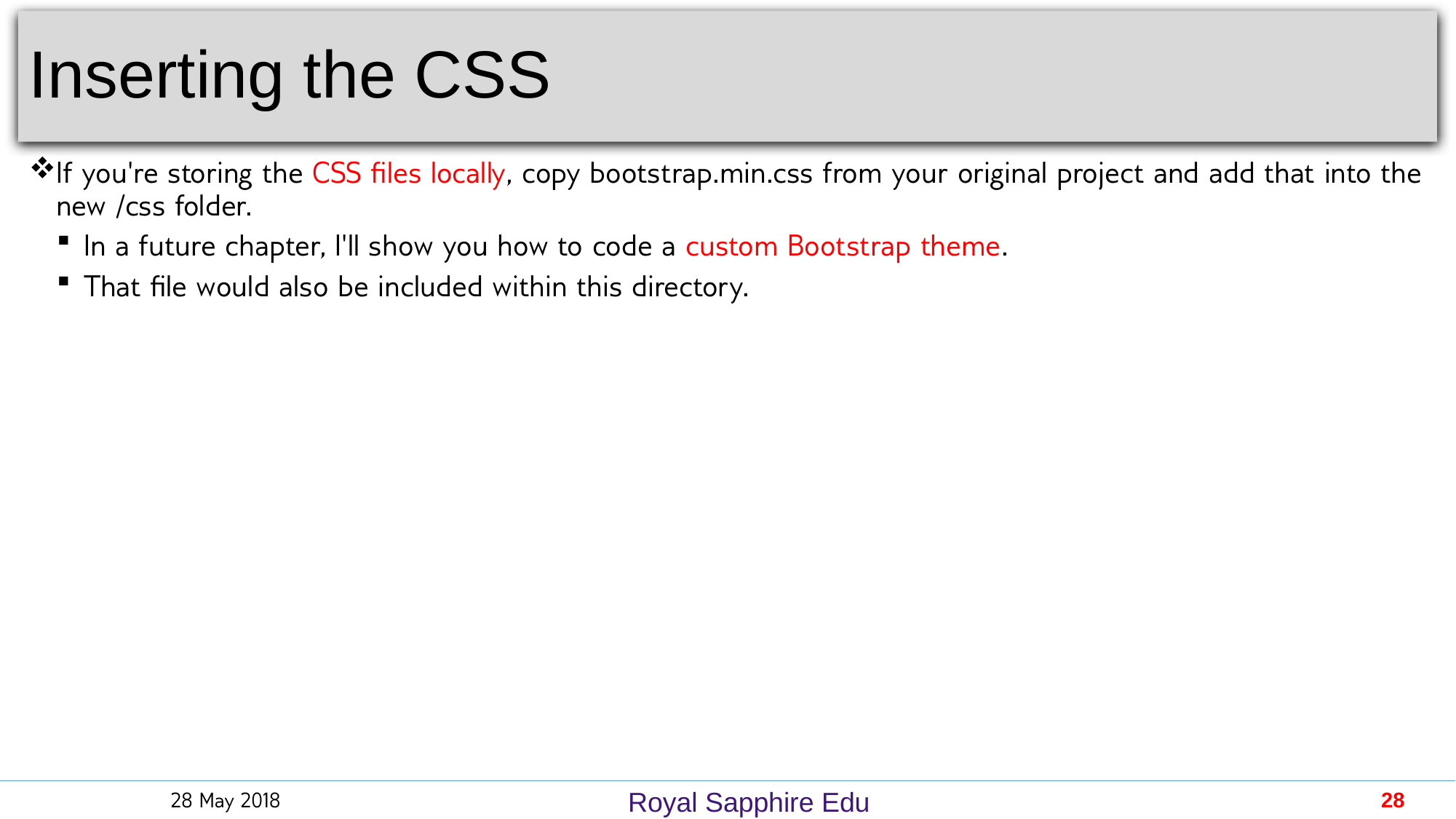

# Inserting the CSS
If you're storing the CSS files locally, copy bootstrap.min.css from your original project and add that into the new /css folder.
In a future chapter, I'll show you how to code a custom Bootstrap theme.
That file would also be included within this directory.
28 May 2018
28